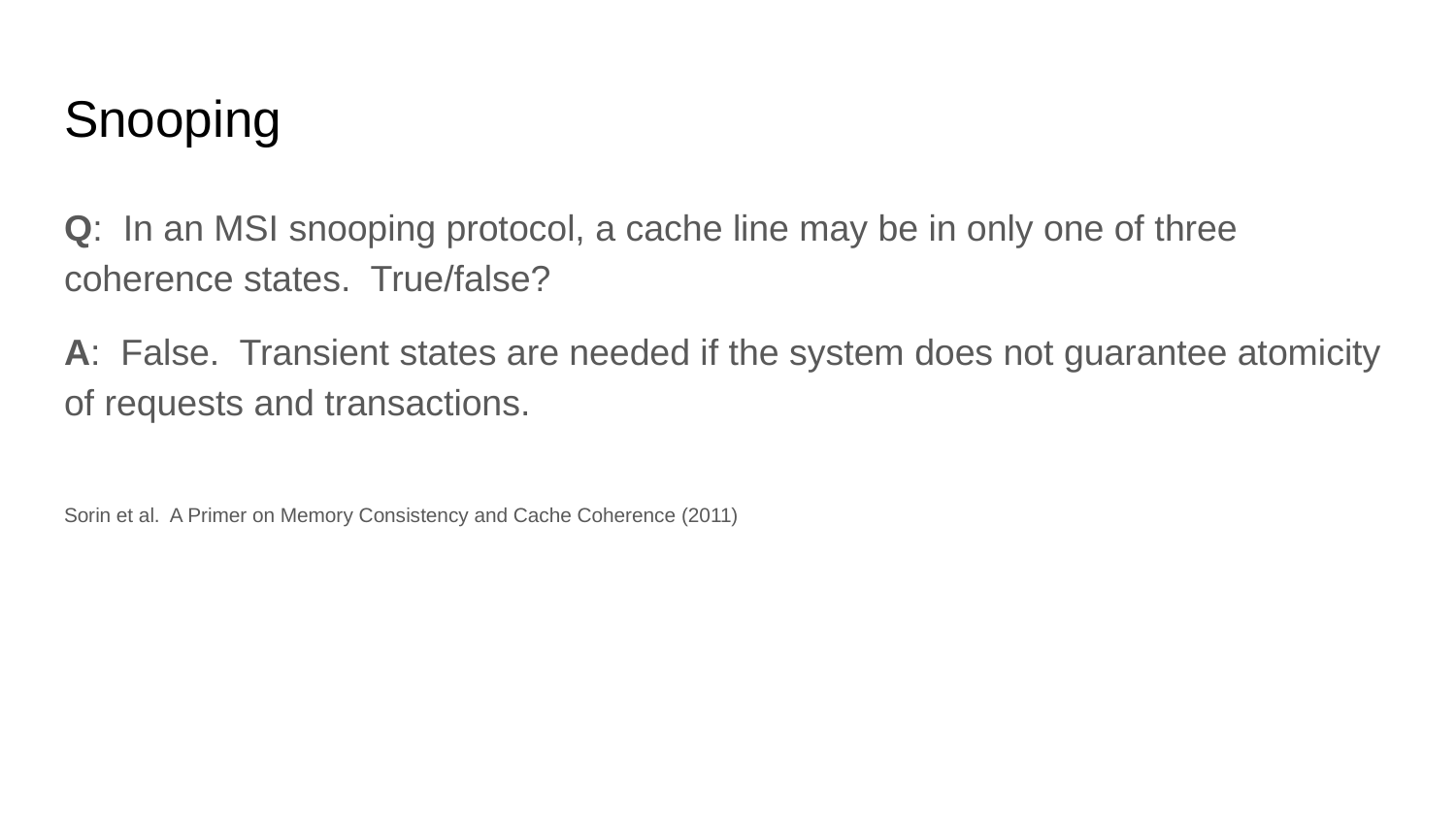

# Snooping
Q:  In an MSI snooping protocol, a cache line may be in only one of three coherence states.  True/false?
A:  False.  Transient states are needed if the system does not guarantee atomicity of requests and transactions.

Sorin et al.  A Primer on Memory Consistency and Cache Coherence (2011)